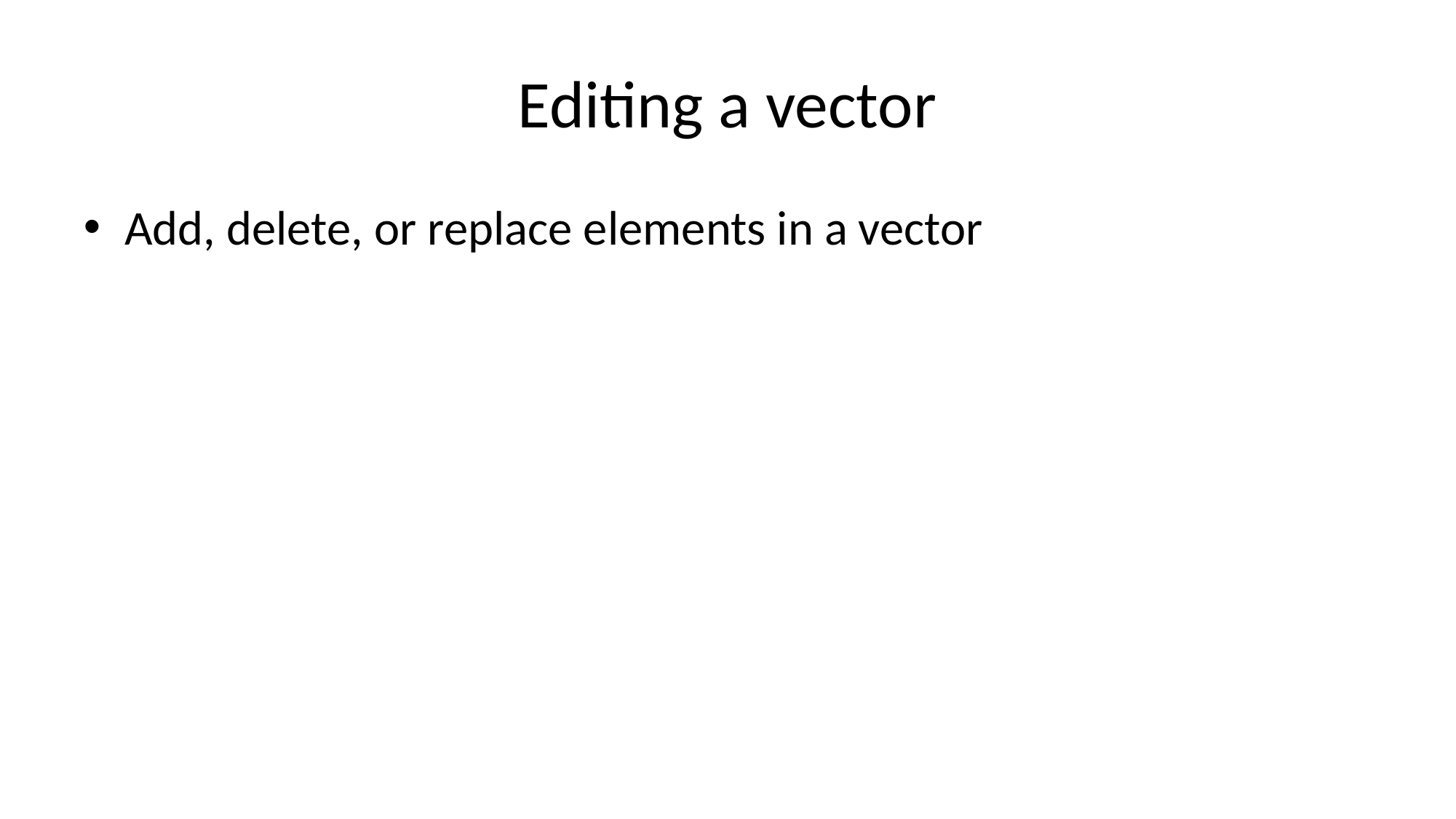

# Editing a vector
Add, delete, or replace elements in a vector